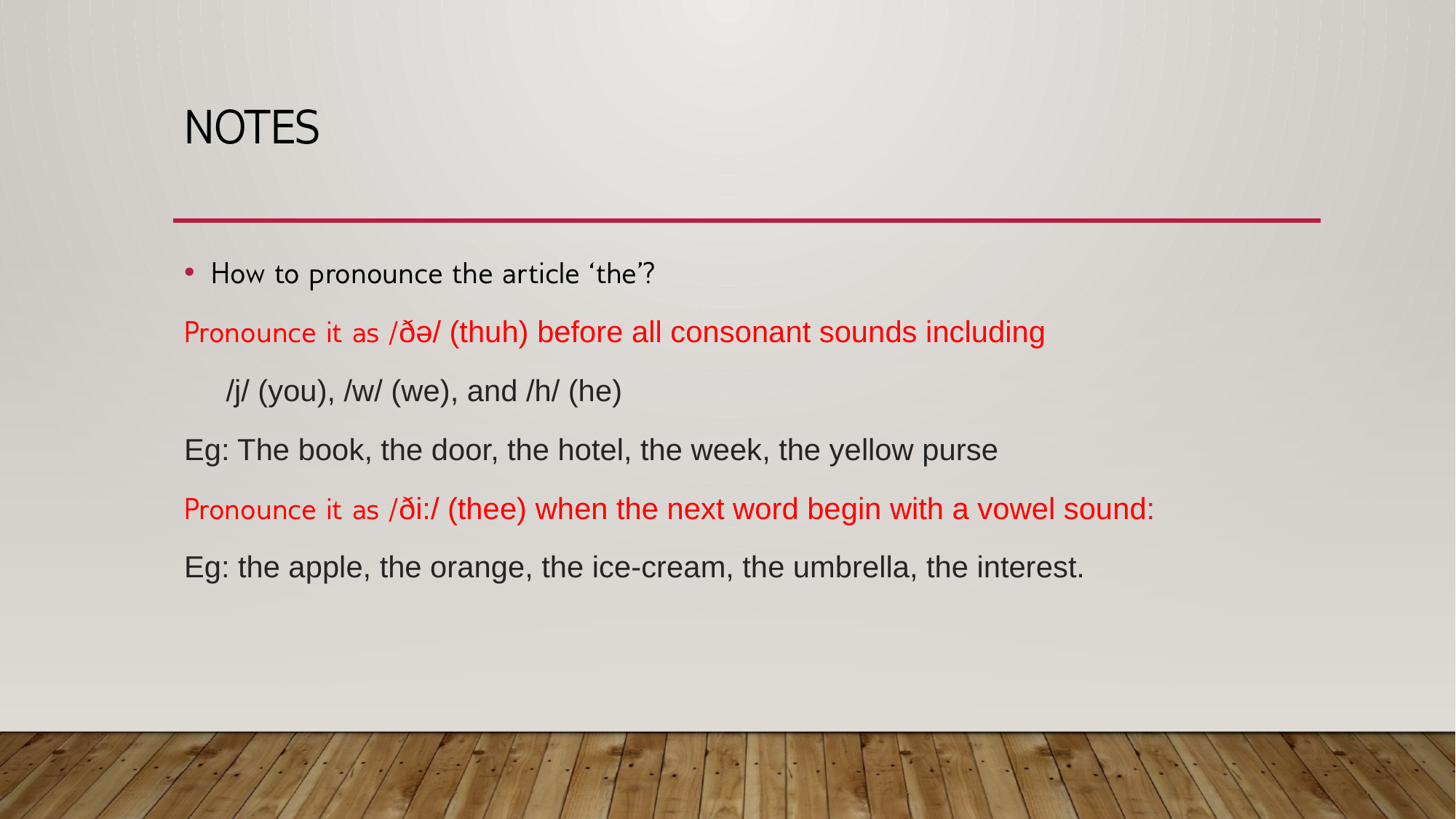

# notes
How to pronounce the article ‘the’?
Pronounce it as /ðə/ (thuh) before all consonant sounds including
     /j/ (you), /w/ (we), and /h/ (he)
Eg: The book, the door, the hotel, the week, the yellow purse
Pronounce it as /ði:/ (thee) when the next word begin with a vowel sound:
Eg: the apple, the orange, the ice-cream, the umbrella, the interest.